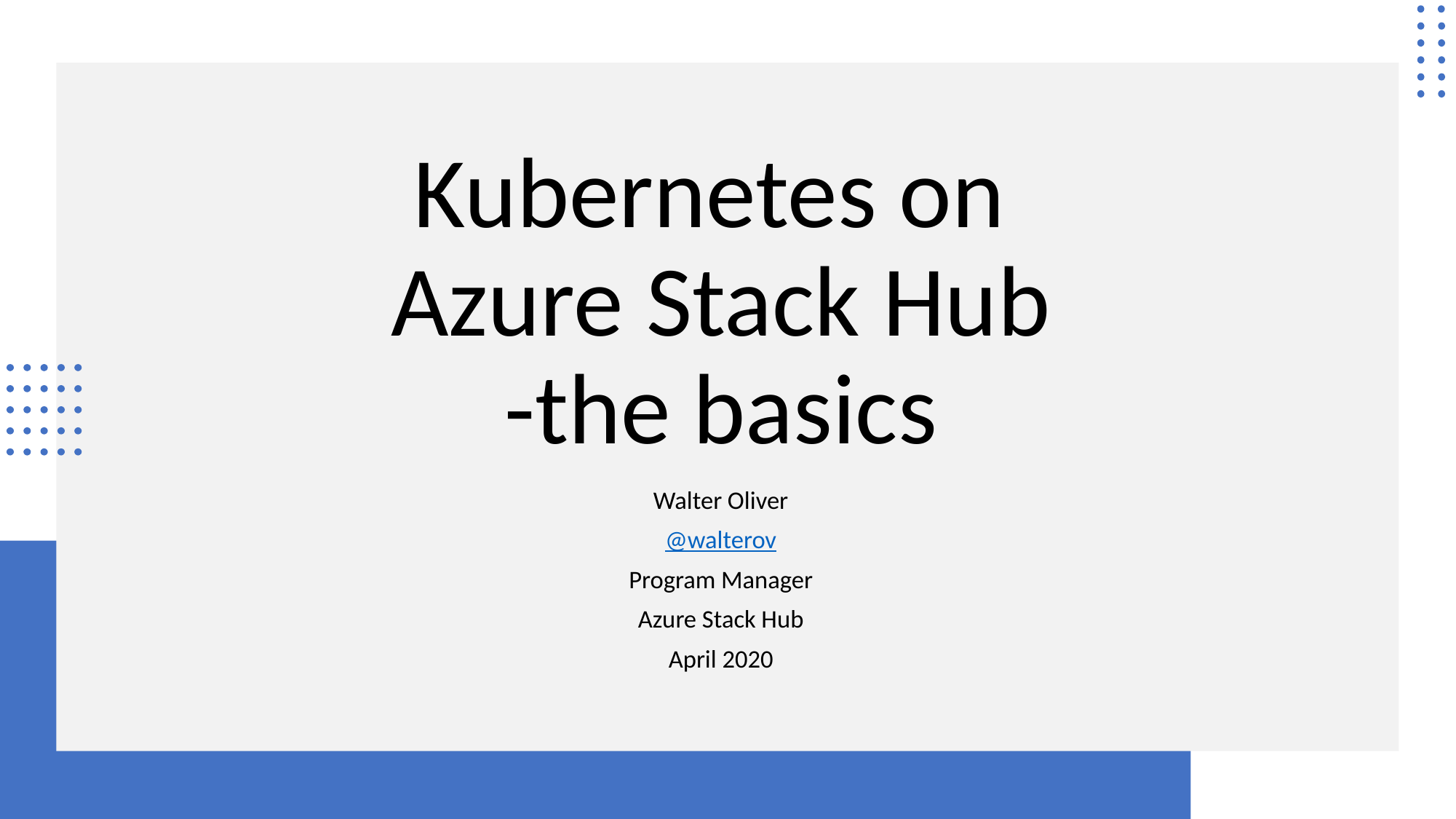

# Kubernetes on Azure Stack Hub -the basics

Walter Oliver
@walterov
Program Manager
Azure Stack Hub
April 2020